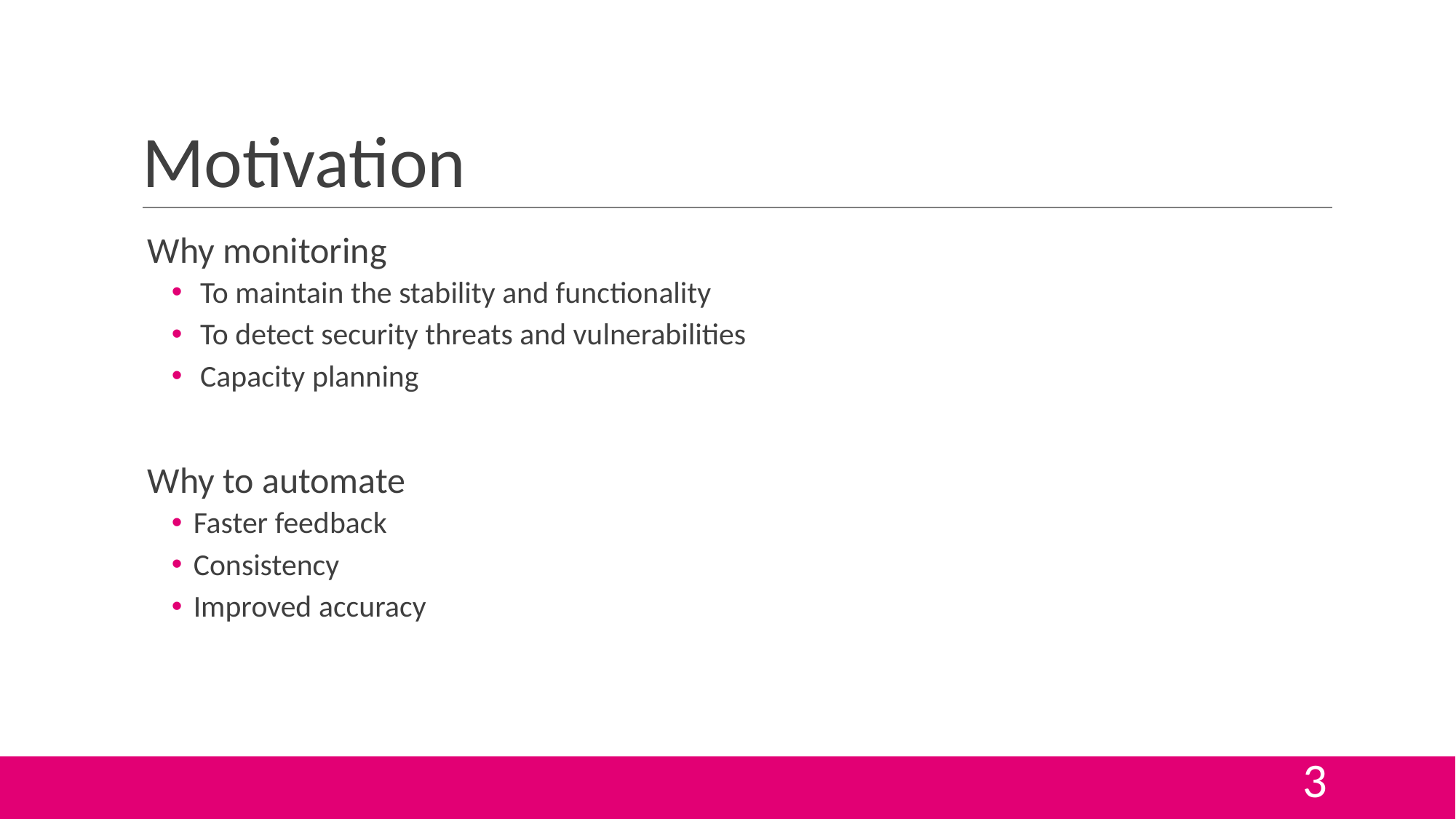

# Motivation
Why monitoring
 To maintain the stability and functionality
 To detect security threats and vulnerabilities
 Capacity planning

Why to automate
Faster feedback
Consistency
Improved accuracy
3